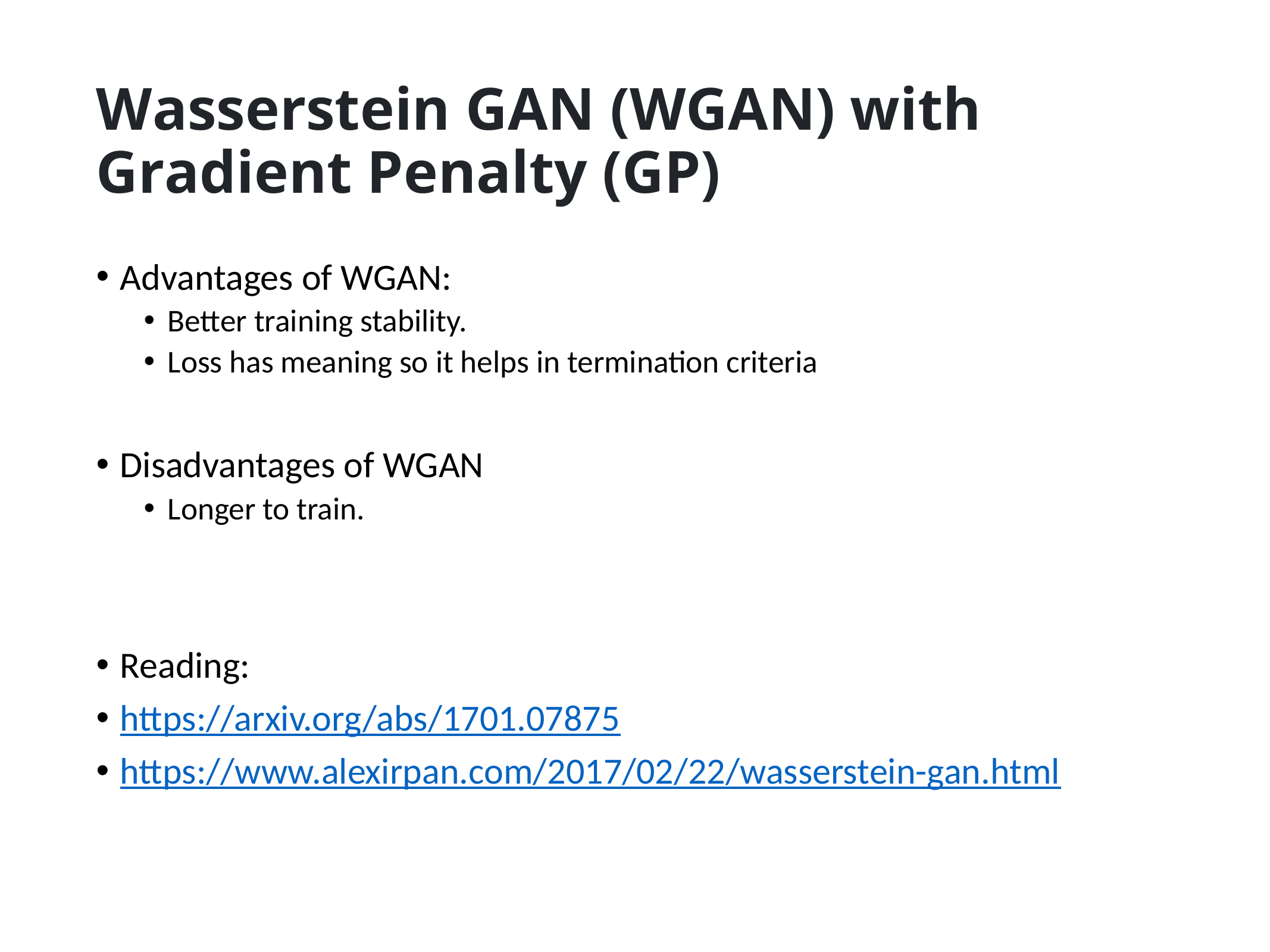

# Wasserstein GAN (WGAN) with Gradient Penalty (GP)
Advantages of WGAN:
Better training stability.
Loss has meaning so it helps in termination criteria

Disadvantages of WGAN
Longer to train.

Reading:
https://arxiv.org/abs/1701.07875
https://www.alexirpan.com/2017/02/22/wasserstein-gan.html